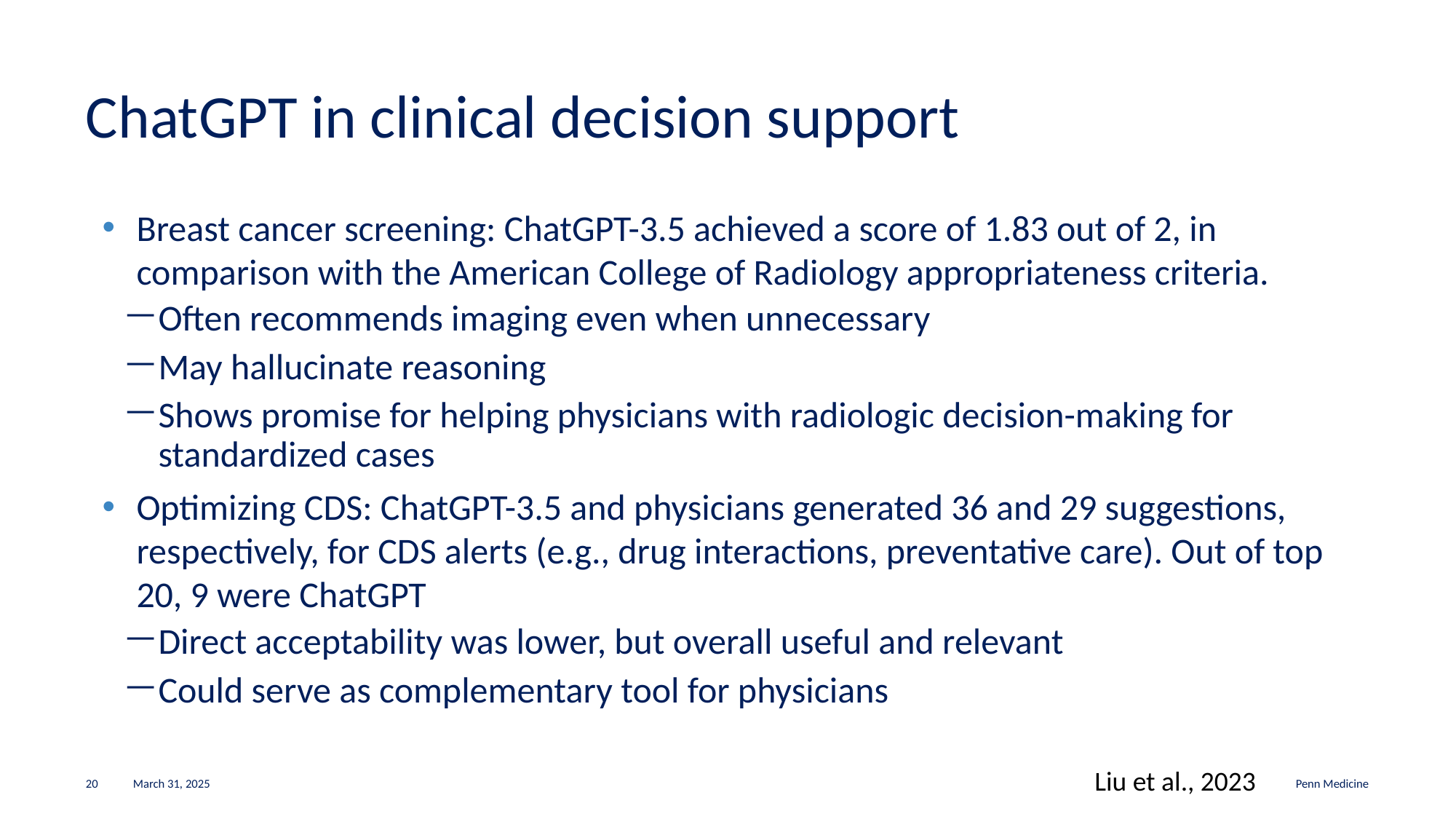

# ChatGPT in clinical decision support
Breast cancer screening: ChatGPT-3.5 achieved a score of 1.83 out of 2, in comparison with the American College of Radiology appropriateness criteria.
Often recommends imaging even when unnecessary
May hallucinate reasoning
Shows promise for helping physicians with radiologic decision-making for standardized cases
Optimizing CDS: ChatGPT-3.5 and physicians generated 36 and 29 suggestions, respectively, for CDS alerts (e.g., drug interactions, preventative care). Out of top 20, 9 were ChatGPT
Direct acceptability was lower, but overall useful and relevant
Could serve as complementary tool for physicians
Liu et al., 2023
20
March 31, 2025